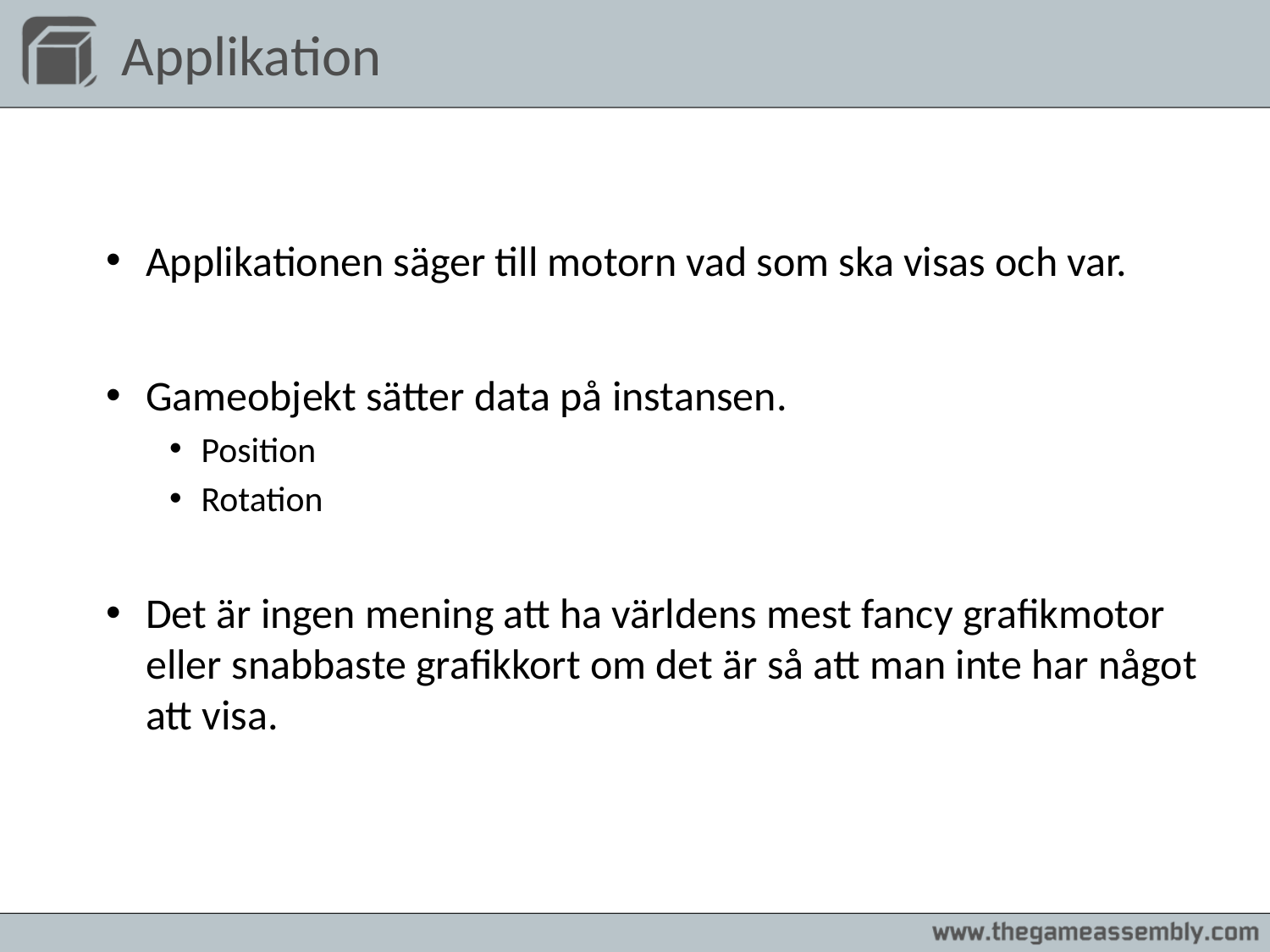

# Applikation

Applikationen säger till motorn vad som ska visas och var.

Gameobjekt sätter data på instansen.
Position
Rotation

Det är ingen mening att ha världens mest fancy grafikmotor eller snabbaste grafikkort om det är så att man inte har något att visa.